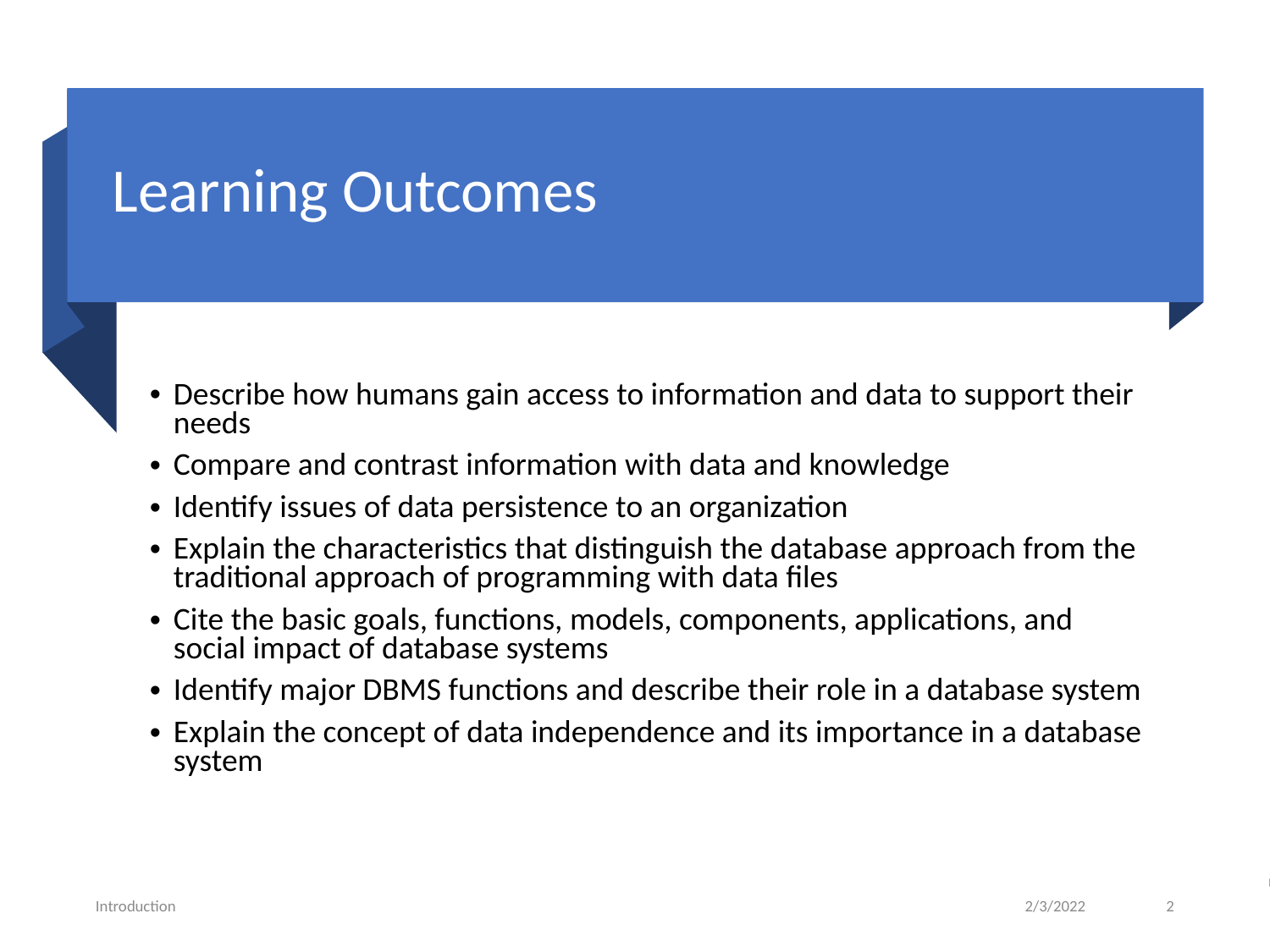

# Learning Outcomes

Describe how humans gain access to information and data to support their needs
Compare and contrast information with data and knowledge
Identify issues of data persistence to an organization
Explain the characteristics that distinguish the database approach from the traditional approach of programming with data files
Cite the basic goals, functions, models, components, applications, and social impact of database systems
Identify major DBMS functions and describe their role in a database system
Explain the concept of data independence and its importance in a database system
Introduction
2/3/2022
2